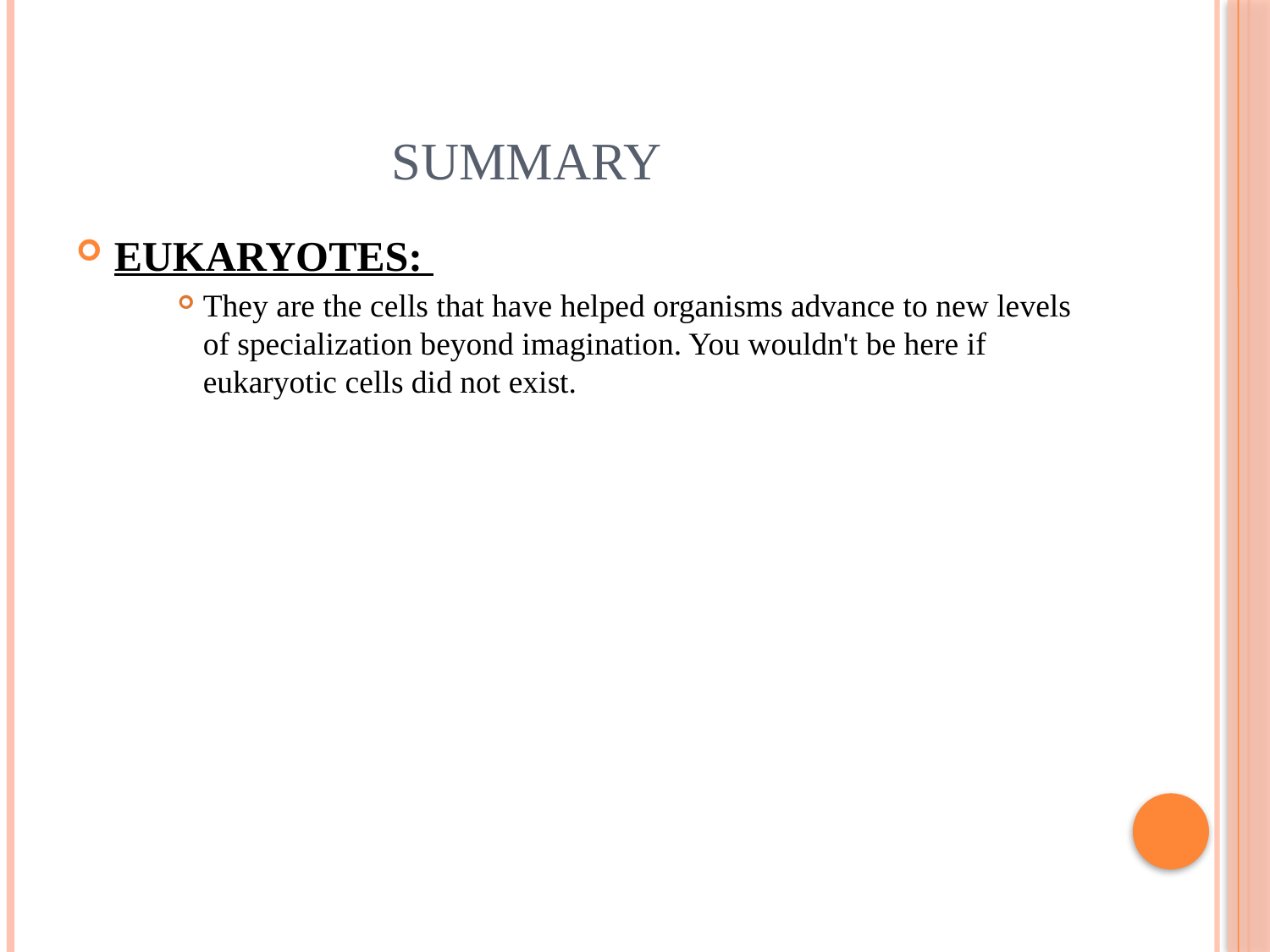

# Summary
EUKARYOTES:
They are the cells that have helped organisms advance to new levels of specialization beyond imagination. You wouldn't be here if eukaryotic cells did not exist.